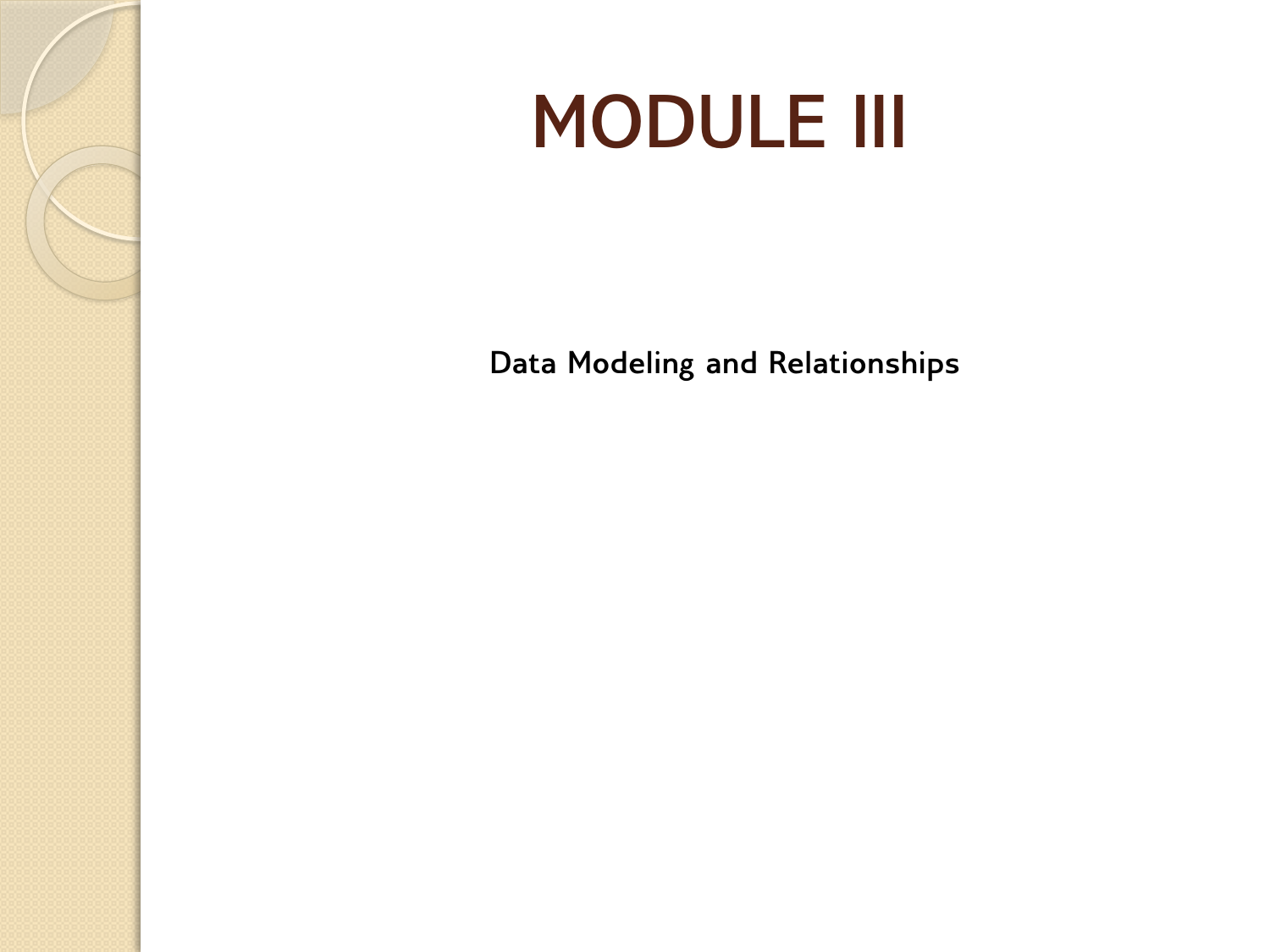

# MODULE III

Data Modeling and Relationships